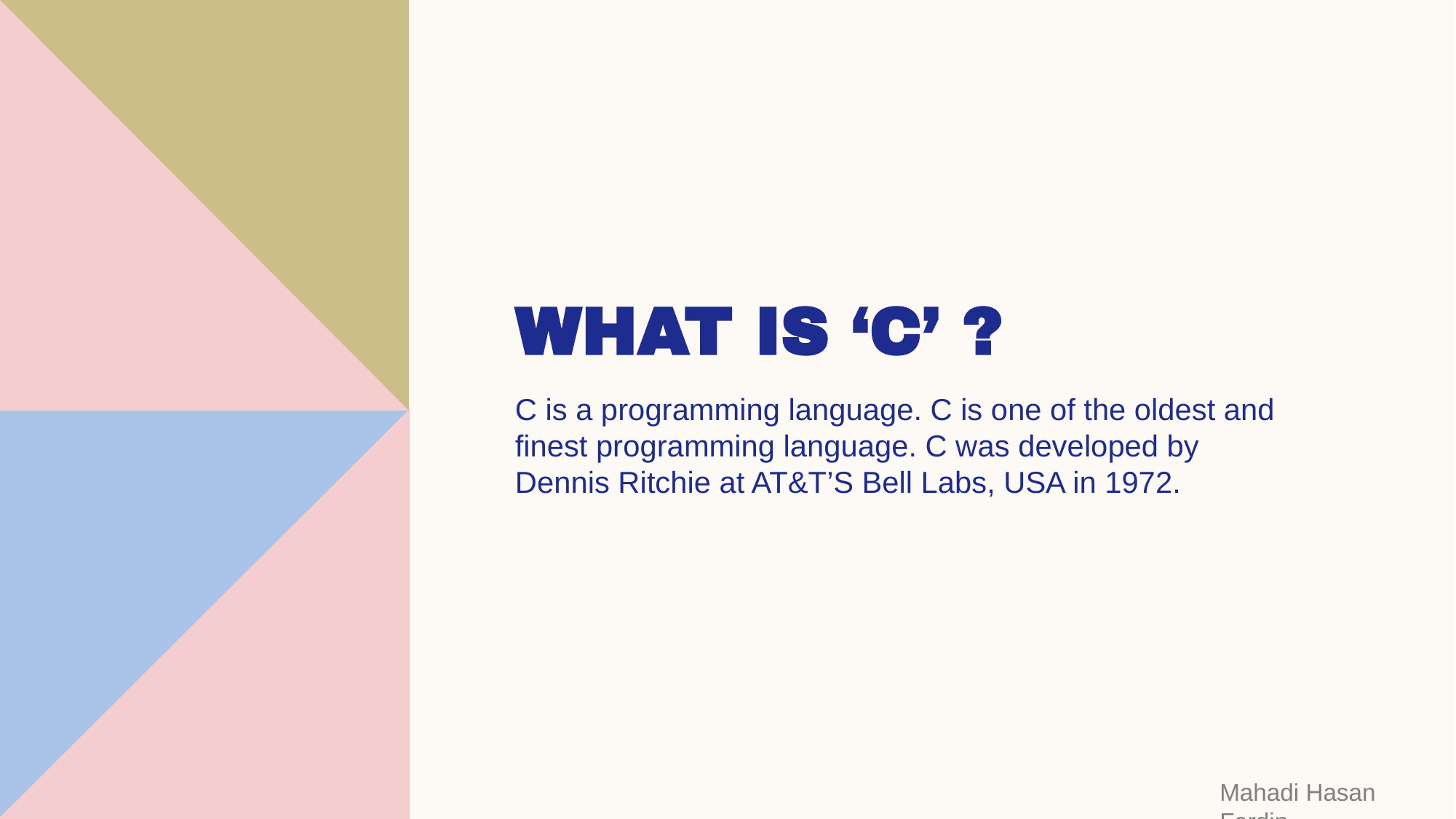

# What is ‘c’ ?
C is a programming language. C is one of the oldest and finest programming language. C was developed by Dennis Ritchie at AT&T’S Bell Labs, USA in 1972.
Mahadi Hasan Fardin